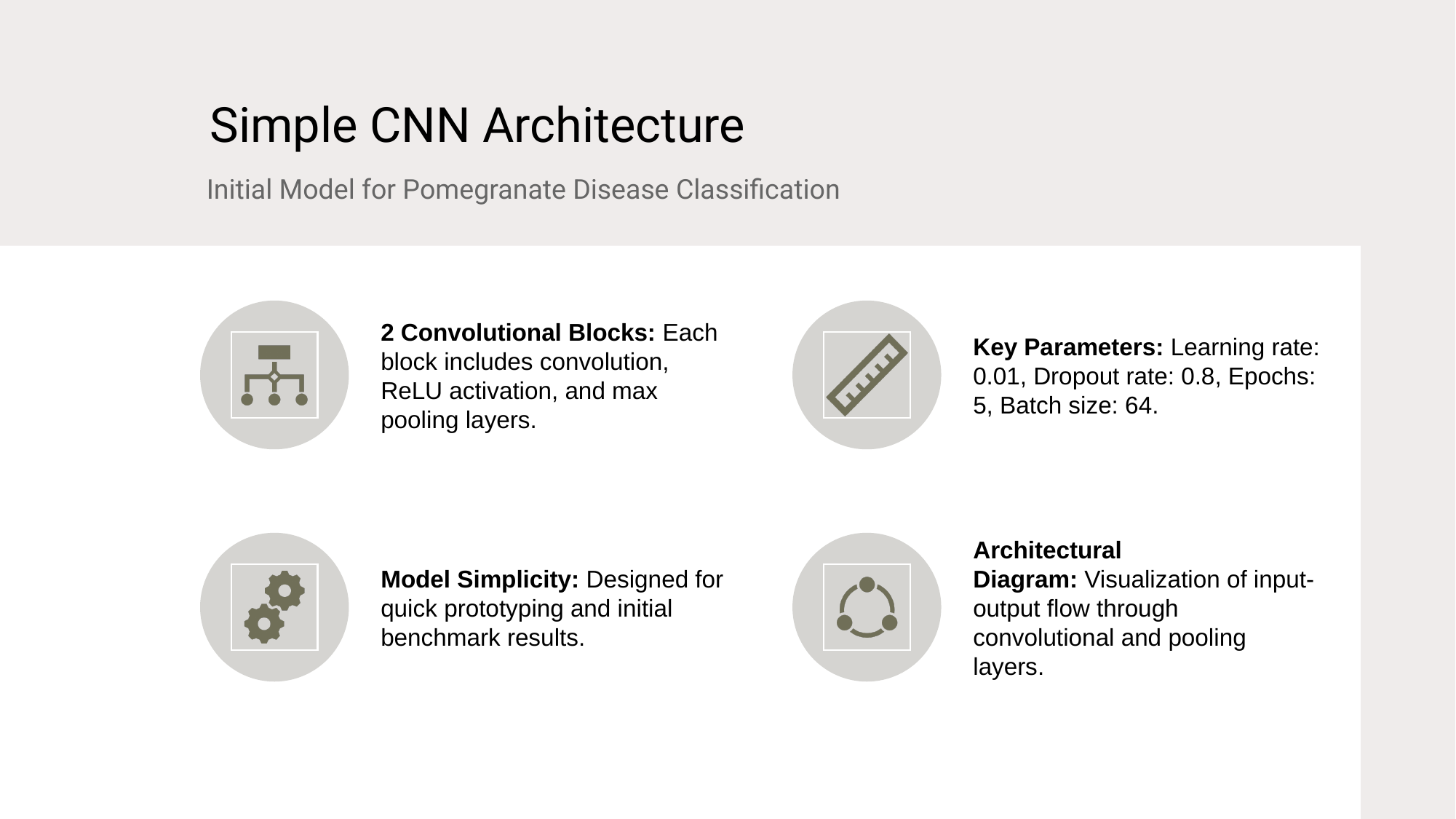

# Simple CNN Architecture
Initial Model for Pomegranate Disease Classification

2 Convolutional Blocks: Each block includes convolution, ReLU activation, and max pooling layers.
Key Parameters: Learning rate: 0.01, Dropout rate: 0.8, Epochs: 5, Batch size: 64.
Model Simplicity: Designed for quick prototyping and initial benchmark results.
Architectural Diagram: Visualization of input-output flow through convolutional and pooling layers.